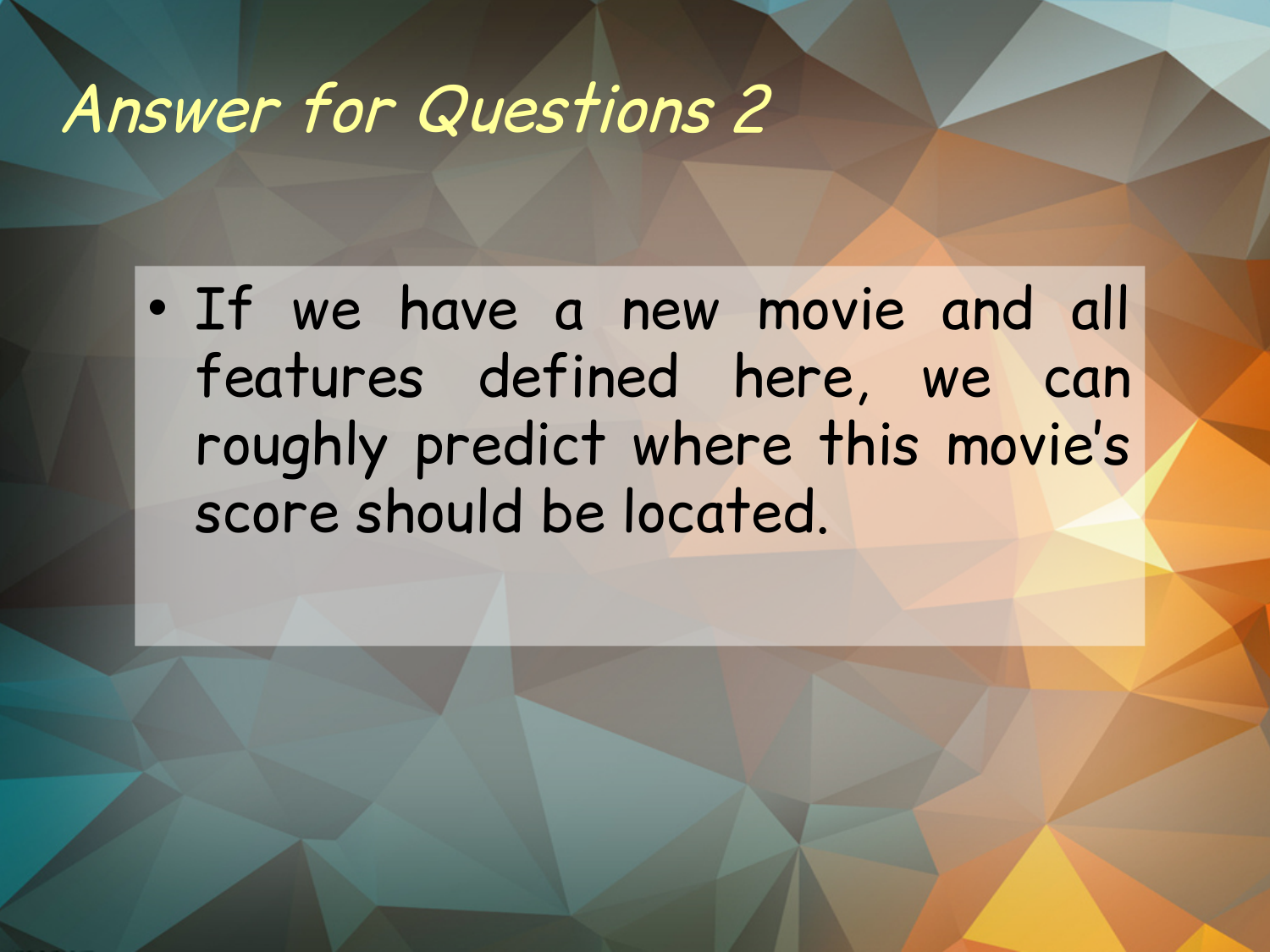

# Answer for Questions 2
If we have a new movie and all features defined here, we can roughly predict where this movie’s score should be located.